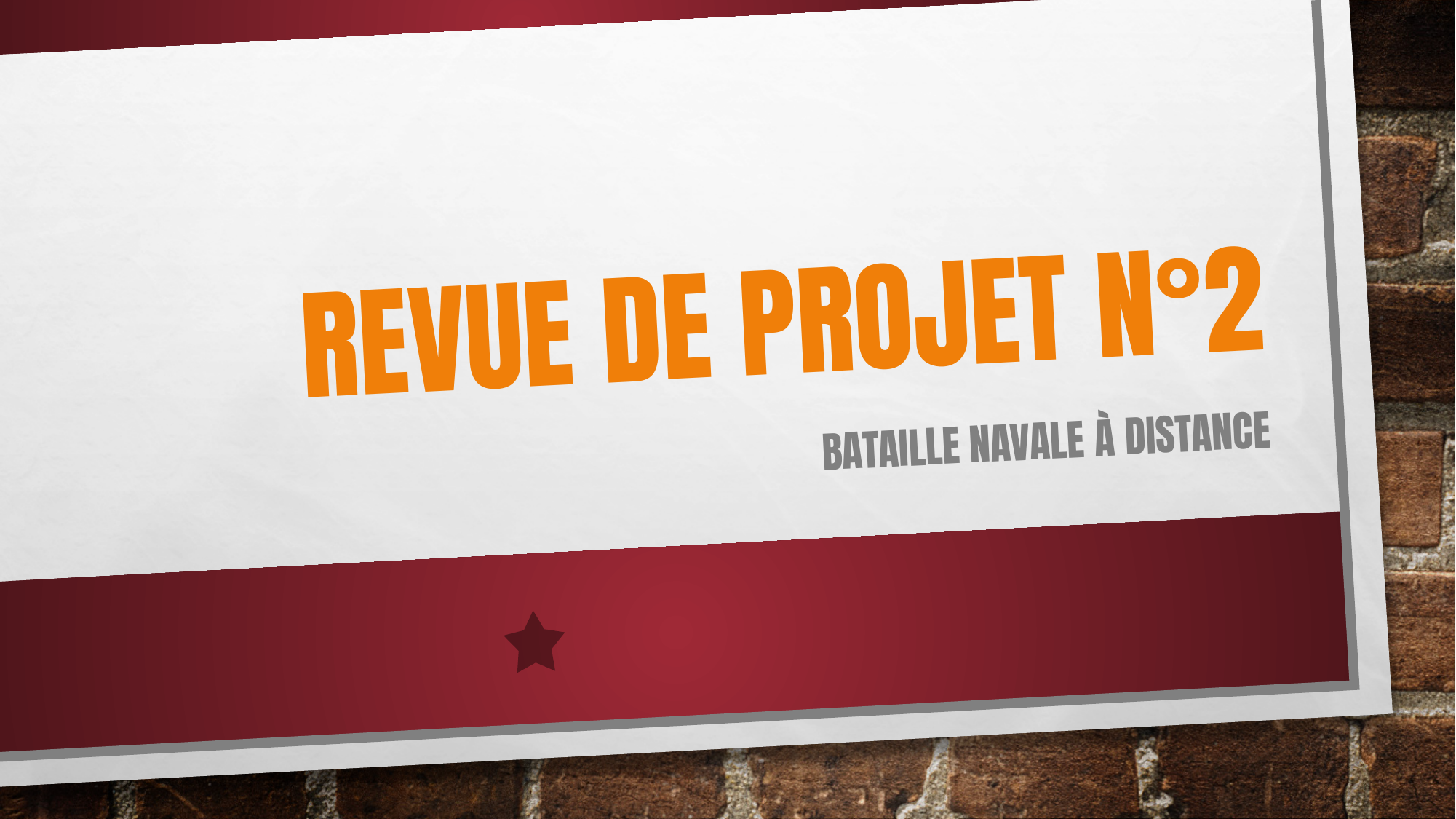

# Revue de projet n°2
Bataille navale à distance